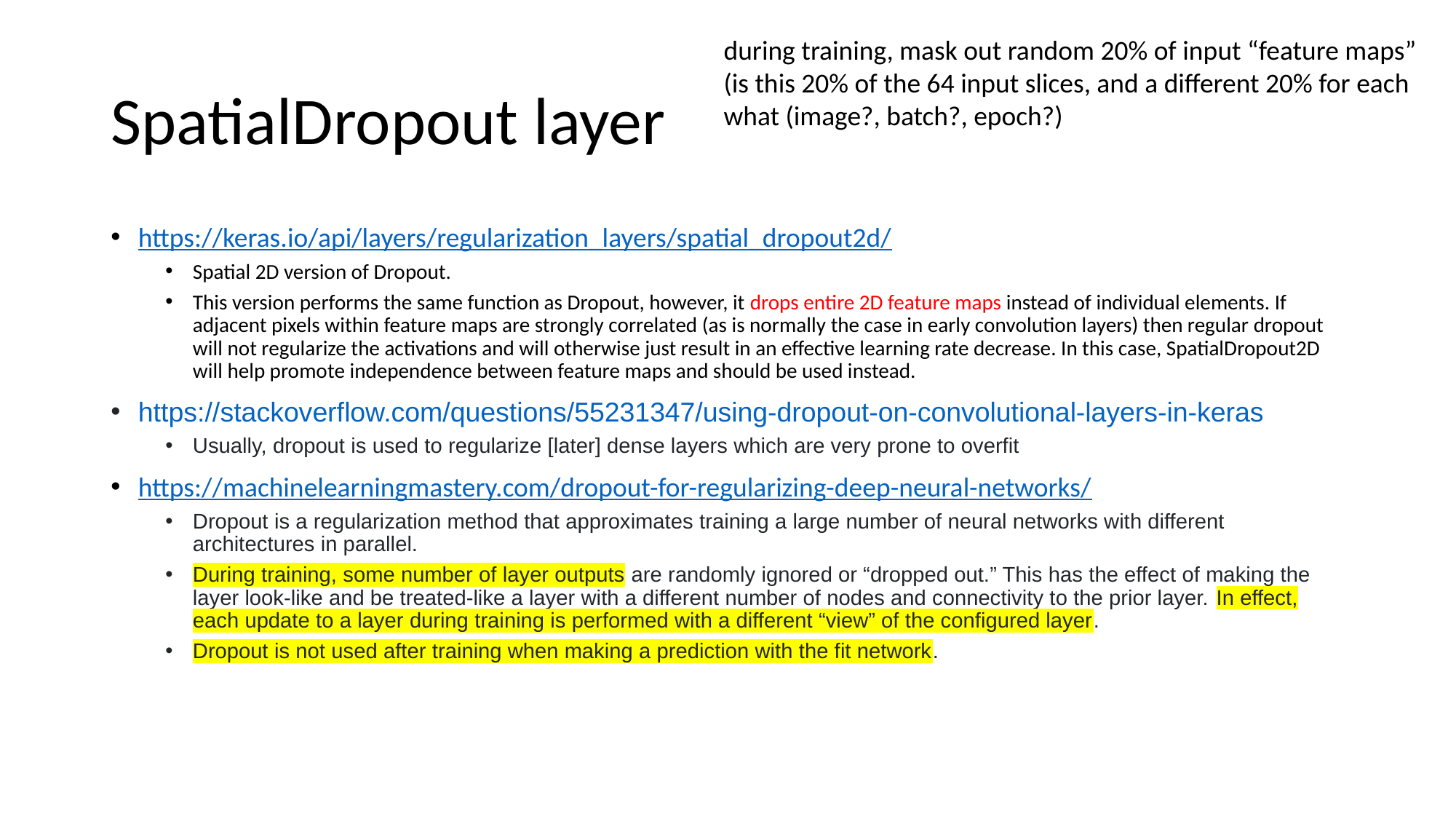

during training, mask out random 20% of input “feature maps” (is this 20% of the 64 input slices, and a different 20% for each what (image?, batch?, epoch?)
# SpatialDropout layer
https://keras.io/api/layers/regularization_layers/spatial_dropout2d/
Spatial 2D version of Dropout.
This version performs the same function as Dropout, however, it drops entire 2D feature maps instead of individual elements. If adjacent pixels within feature maps are strongly correlated (as is normally the case in early convolution layers) then regular dropout will not regularize the activations and will otherwise just result in an effective learning rate decrease. In this case, SpatialDropout2D will help promote independence between feature maps and should be used instead.
https://stackoverflow.com/questions/55231347/using-dropout-on-convolutional-layers-in-keras
Usually, dropout is used to regularize [later] dense layers which are very prone to overfit
https://machinelearningmastery.com/dropout-for-regularizing-deep-neural-networks/
Dropout is a regularization method that approximates training a large number of neural networks with different architectures in parallel.
During training, some number of layer outputs are randomly ignored or “dropped out.” This has the effect of making the layer look-like and be treated-like a layer with a different number of nodes and connectivity to the prior layer. In effect, each update to a layer during training is performed with a different “view” of the configured layer.
Dropout is not used after training when making a prediction with the fit network.